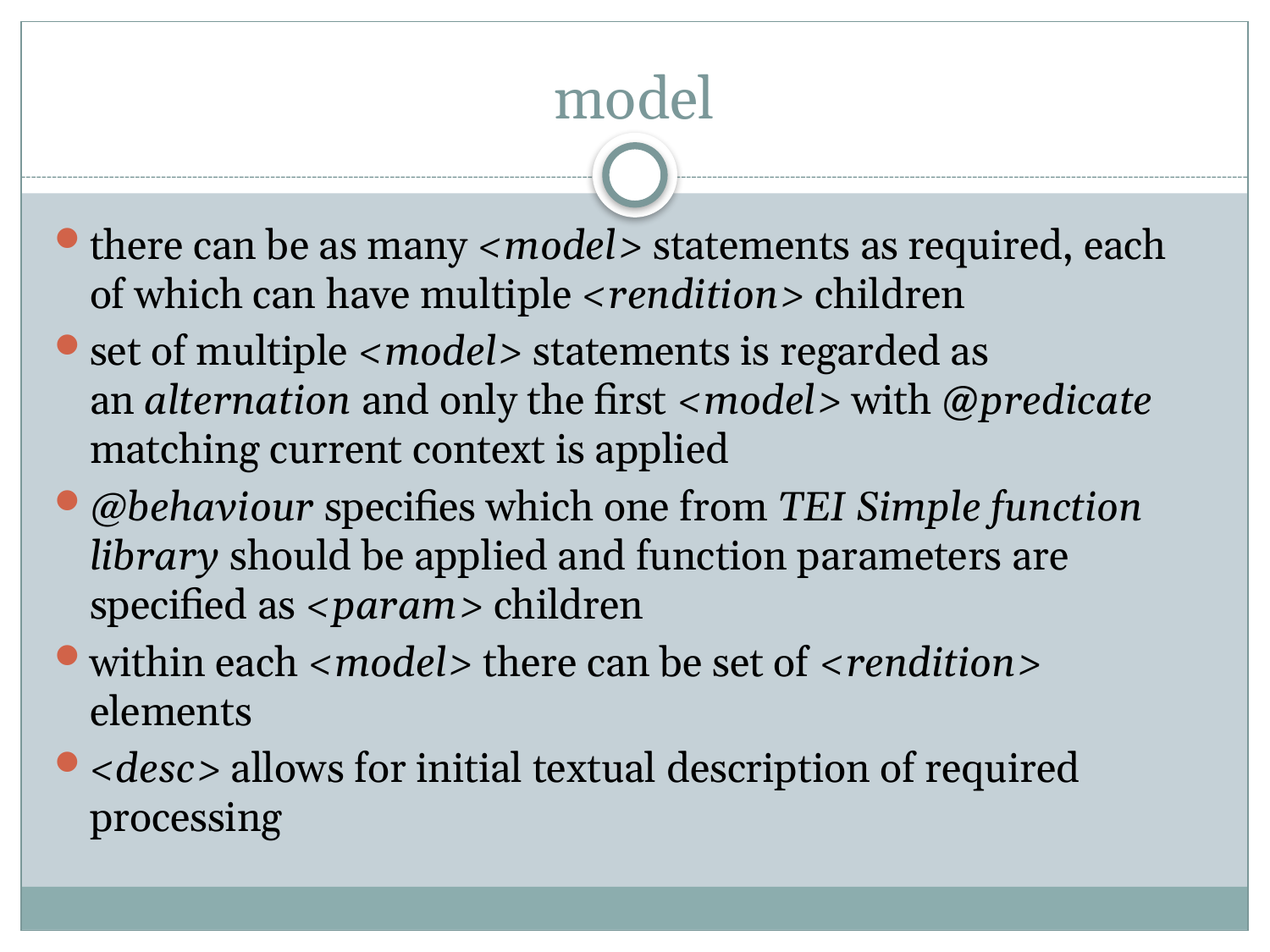

# model
there can be as many <model> statements as required, each of which can have multiple <rendition> children
set of multiple <model> statements is regarded as an alternation and only the first <model> with @predicate matching current context is applied
@behaviour specifies which one from TEI Simple function library should be applied and function parameters are specified as <param> children
within each <model> there can be set of <rendition> elements
<desc> allows for initial textual description of required processing